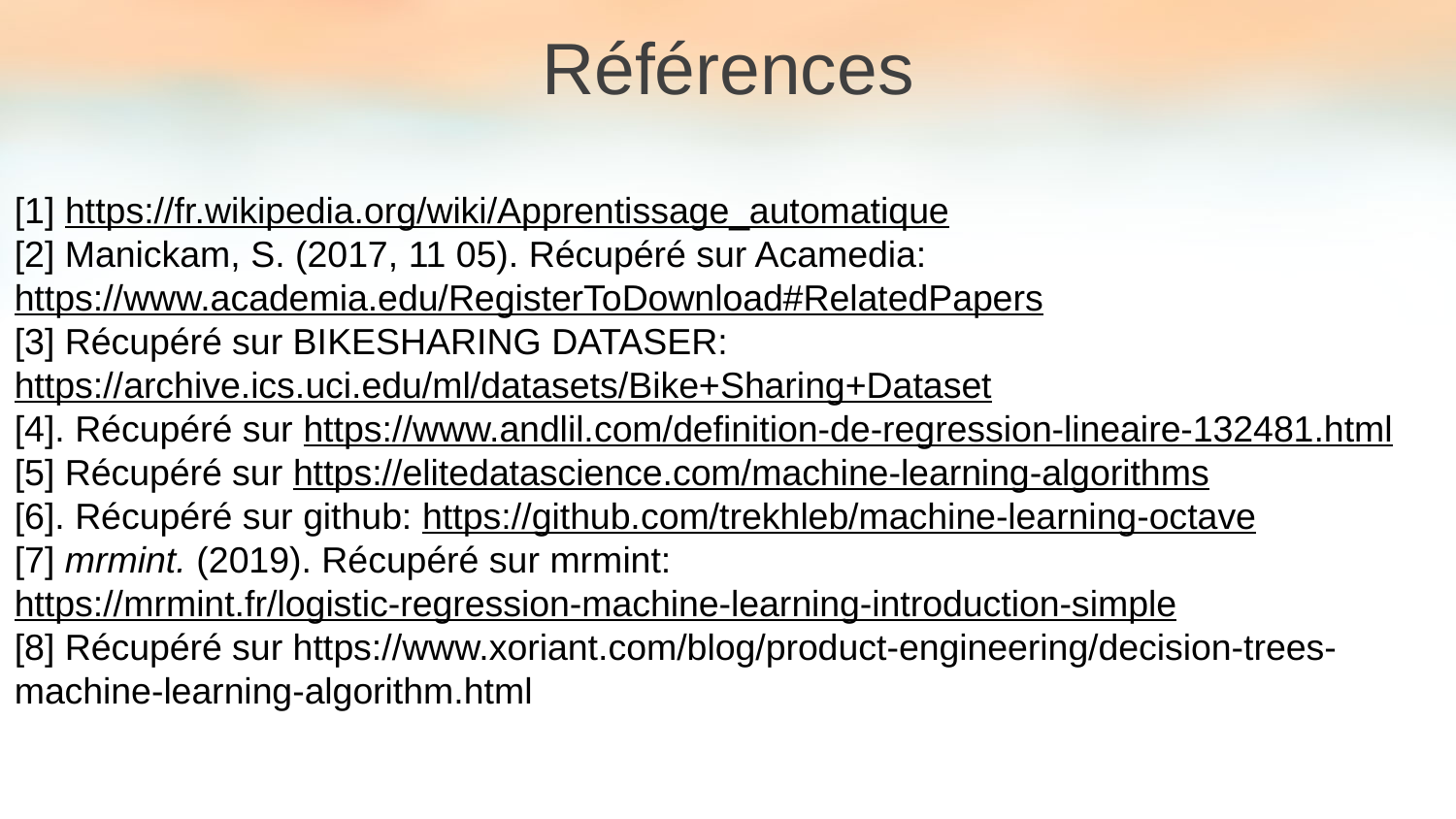

Références
[1] https://fr.wikipedia.org/wiki/Apprentissage_automatique
[2] Manickam, S. (2017, 11 05). Récupéré sur Acamedia: https://www.academia.edu/RegisterToDownload#RelatedPapers
[3] Récupéré sur BIKESHARING DATASER: https://archive.ics.uci.edu/ml/datasets/Bike+Sharing+Dataset
[4]. Récupéré sur https://www.andlil.com/definition-de-regression-lineaire-132481.html
[5] Récupéré sur https://elitedatascience.com/machine-learning-algorithms
[6]. Récupéré sur github: https://github.com/trekhleb/machine-learning-octave
[7] mrmint. (2019). Récupéré sur mrmint: https://mrmint.fr/logistic-regression-machine-learning-introduction-simple
[8] Récupéré sur https://www.xoriant.com/blog/product-engineering/decision-trees-machine-learning-algorithm.html